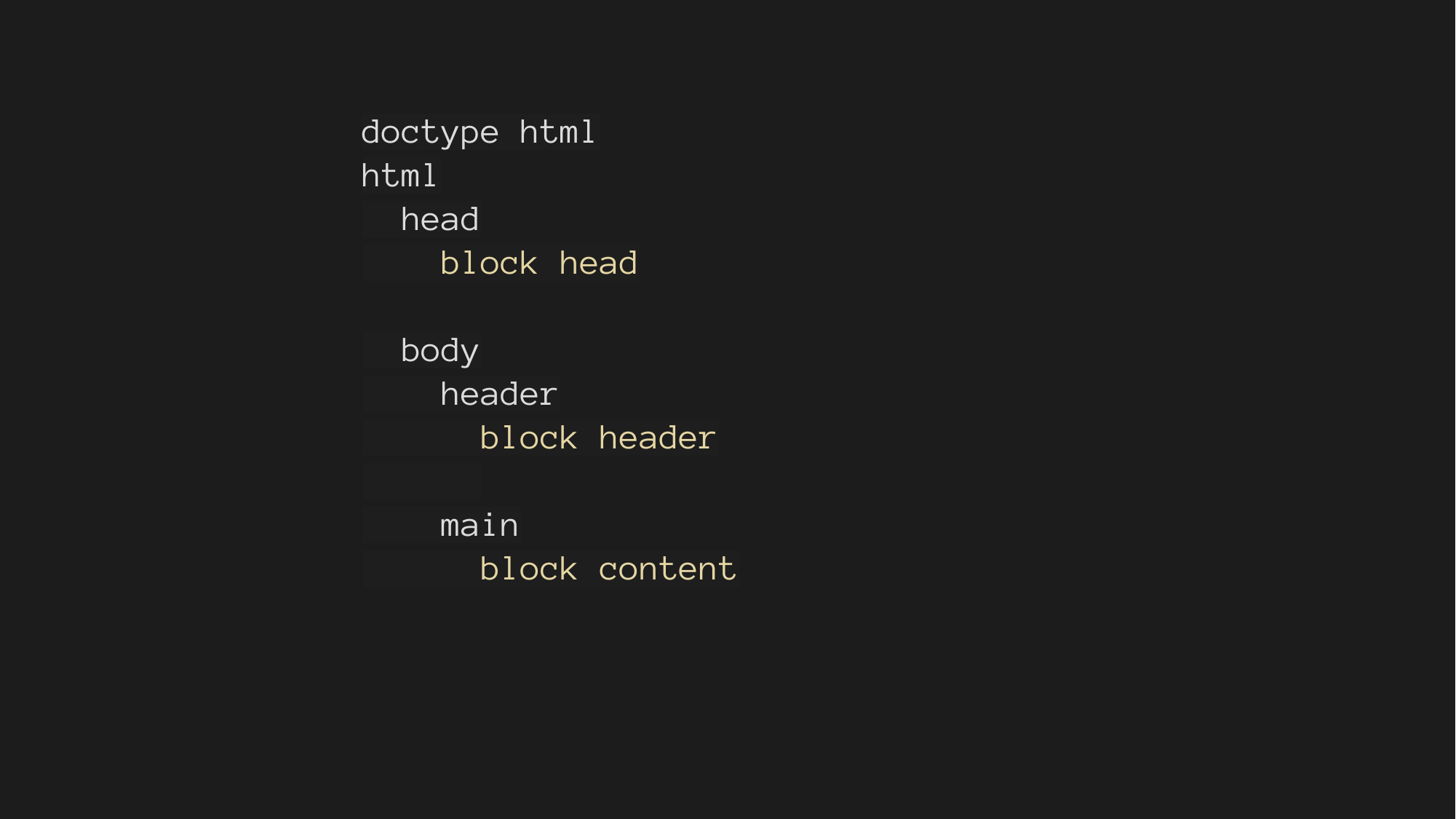

doctype html
html
  head
    block head

  body
    header
      block header

    main
      block content